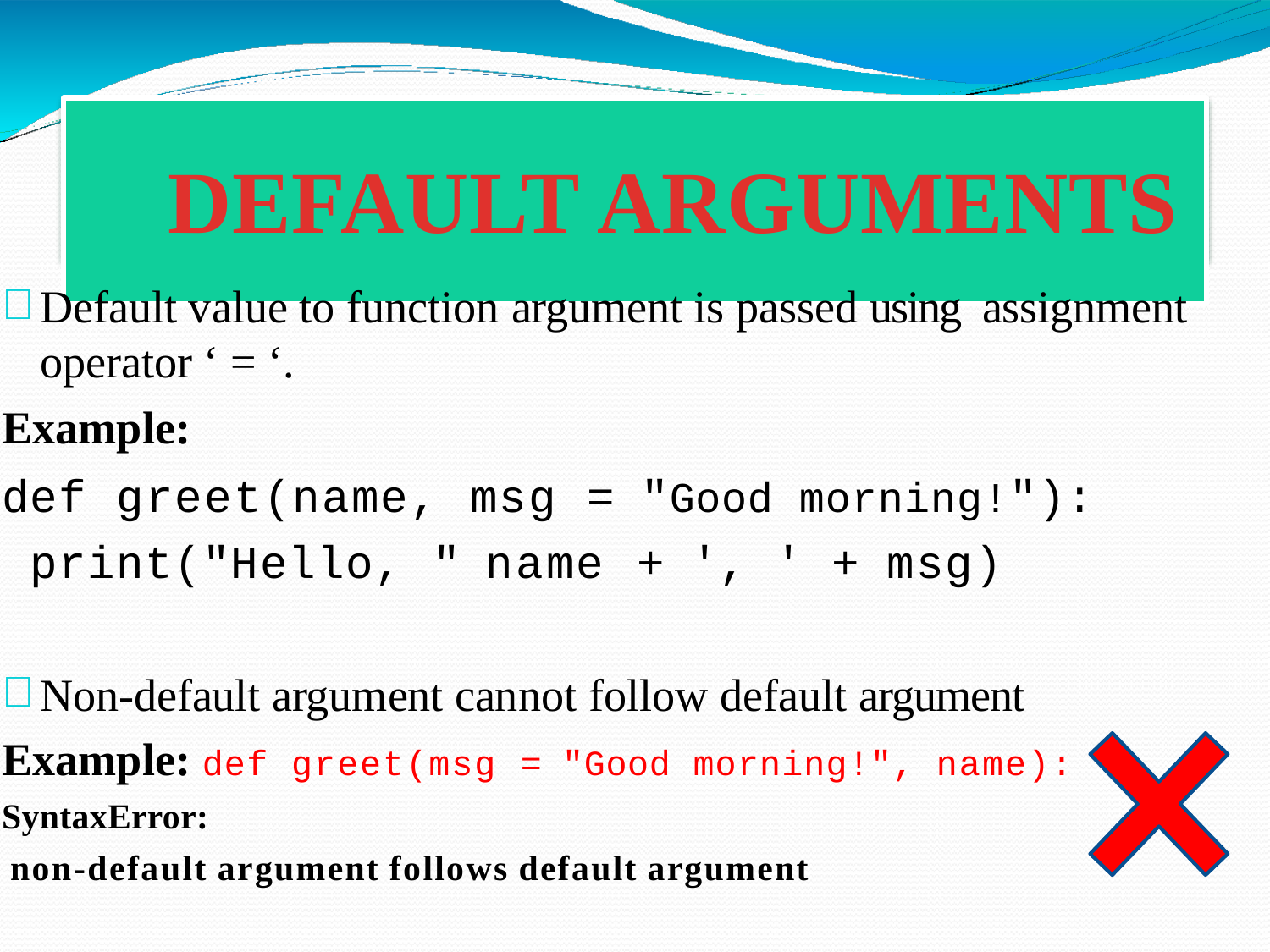

# DEFAULT ARGUMENTS
Default value to function argument is passed using  assignment operator ‘ = ‘.
Example:
def greet(name, msg = "Good morning!"):  print("Hello, " name + ', ' + msg)

Non-default argument cannot follow default argument
Example: def greet(msg = "Good morning!", name):
SyntaxError:
non-default argument follows default argument

©DTA-Rajneesh Kumar